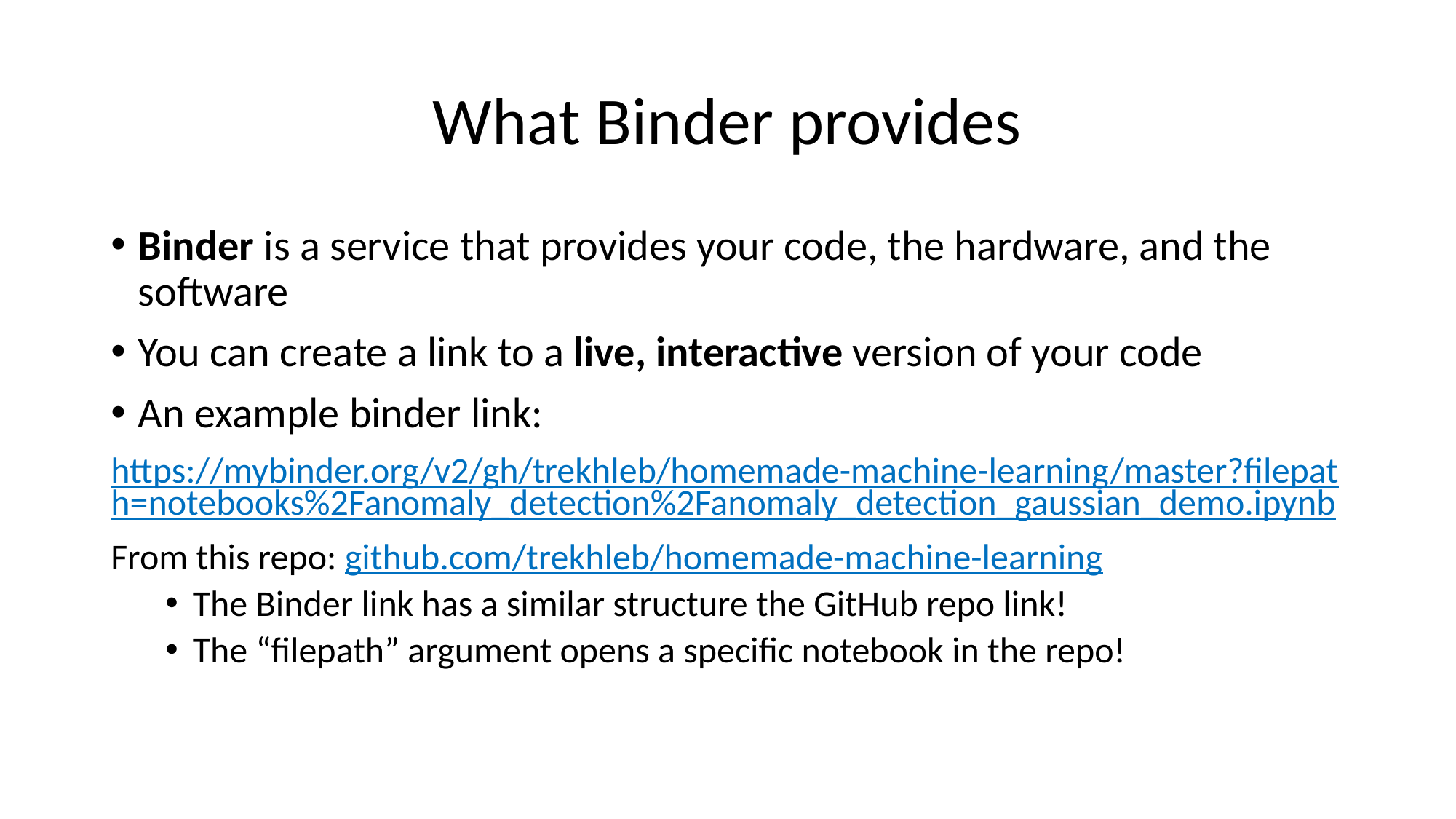

# What Binder provides
Binder is a service that provides your code, the hardware, and the software
You can create a link to a live, interactive version of your code
An example binder link:
https://mybinder.org/v2/gh/trekhleb/homemade-machine-learning/master?filepath=notebooks%2Fanomaly_detection%2Fanomaly_detection_gaussian_demo.ipynb
From this repo: github.com/trekhleb/homemade-machine-learning
The Binder link has a similar structure the GitHub repo link!
The “filepath” argument opens a specific notebook in the repo!